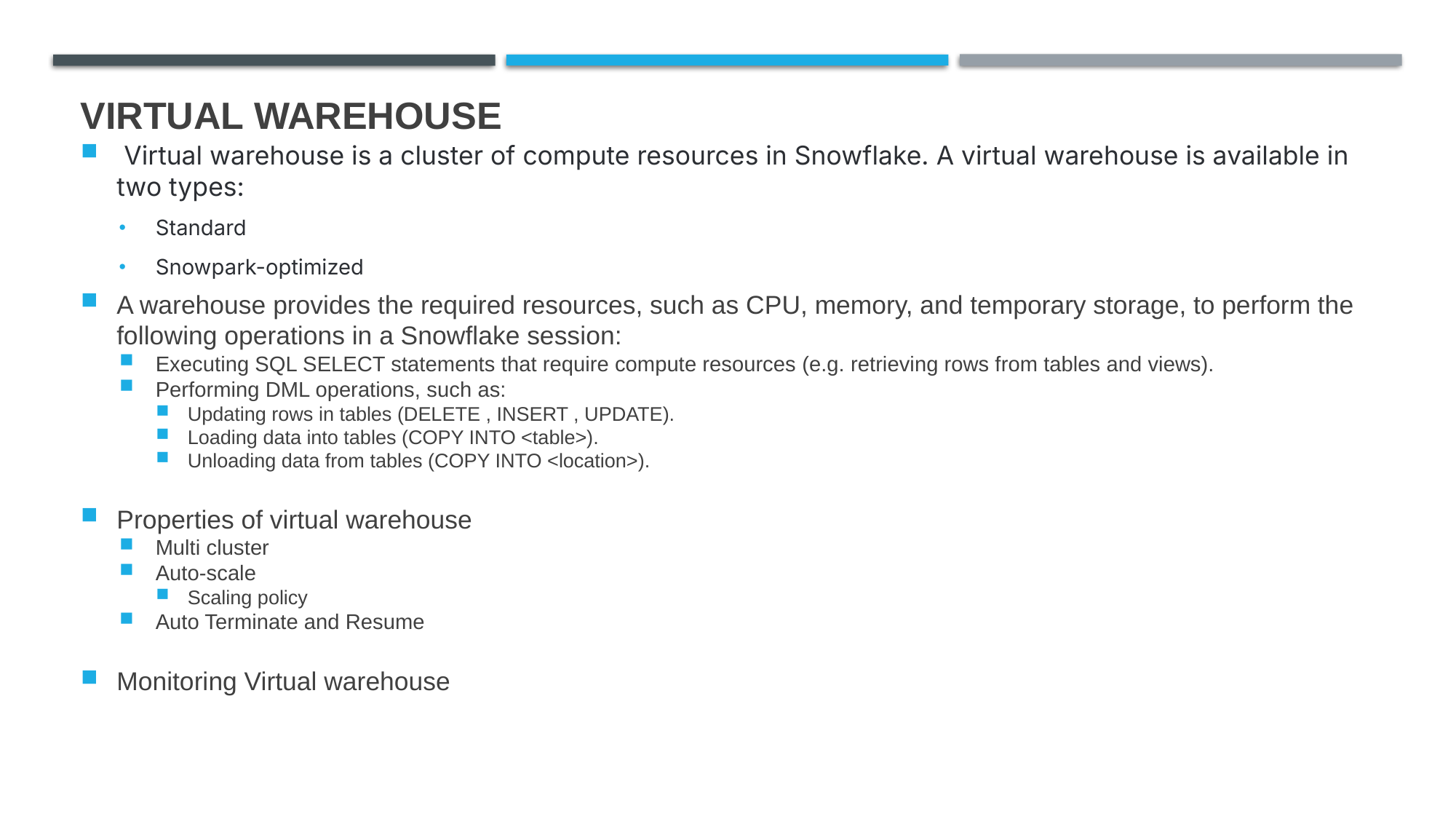

# Virtual Warehouse
 Virtual warehouse is a cluster of compute resources in Snowflake. A virtual warehouse is available in two types:
Standard
Snowpark-optimized
A warehouse provides the required resources, such as CPU, memory, and temporary storage, to perform the following operations in a Snowflake session:
Executing SQL SELECT statements that require compute resources (e.g. retrieving rows from tables and views).
Performing DML operations, such as:
Updating rows in tables (DELETE , INSERT , UPDATE).
Loading data into tables (COPY INTO <table>).
Unloading data from tables (COPY INTO <location>).

Properties of virtual warehouse
Multi cluster
Auto-scale
Scaling policy
Auto Terminate and Resume

Monitoring Virtual warehouse